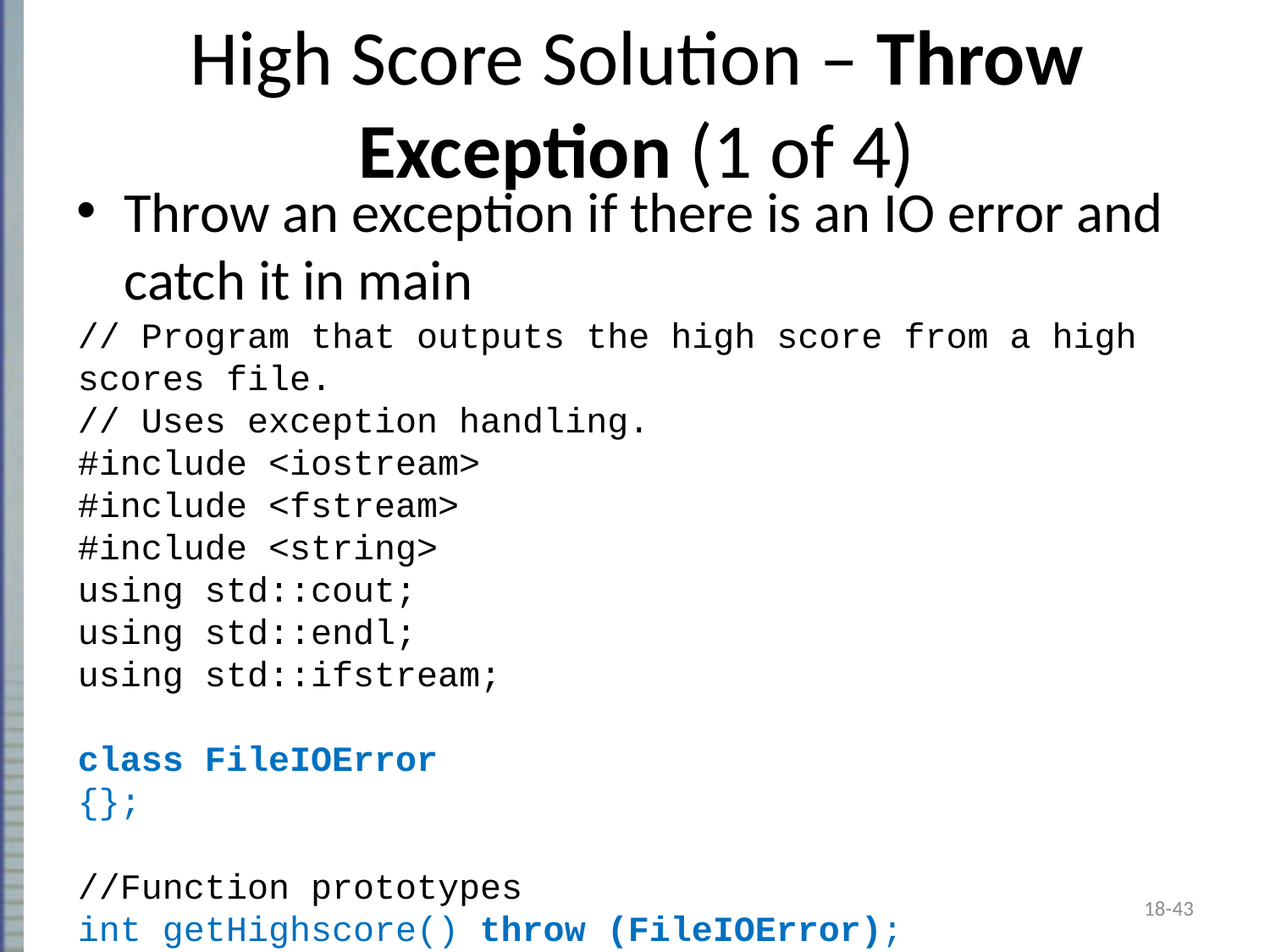

# High Score Solution – Throw Exception (1 of 4)
Throw an exception if there is an IO error and catch it in main
// Program that outputs the high score from a high scores file.
// Uses exception handling.
#include <iostream>
#include <fstream>
#include <string>
using std::cout;
using std::endl;
using std::ifstream;

class FileIOError
{};

//Function prototypes
int getHighscore() throw (FileIOError);
18-43